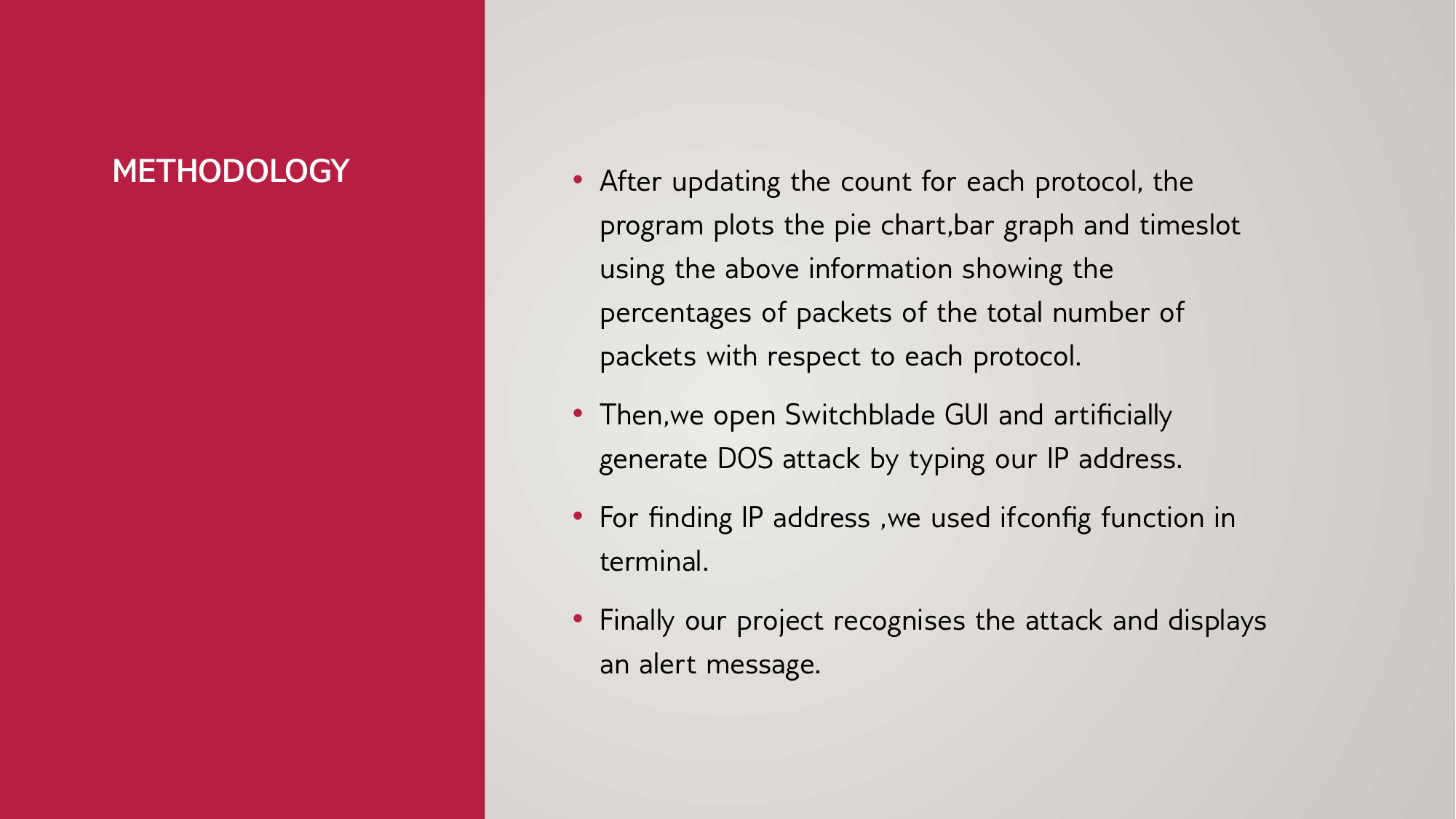

# Methodology
After updating the count for each protocol, the program plots the pie chart,bar graph and timeslot using the above information showing the percentages of packets of the total number of packets with respect to each protocol.
Then,we open Switchblade GUI and artificially generate DOS attack by typing our IP address.
For finding IP address ,we used ifconfig function in terminal.
Finally our project recognises the attack and displays an alert message.